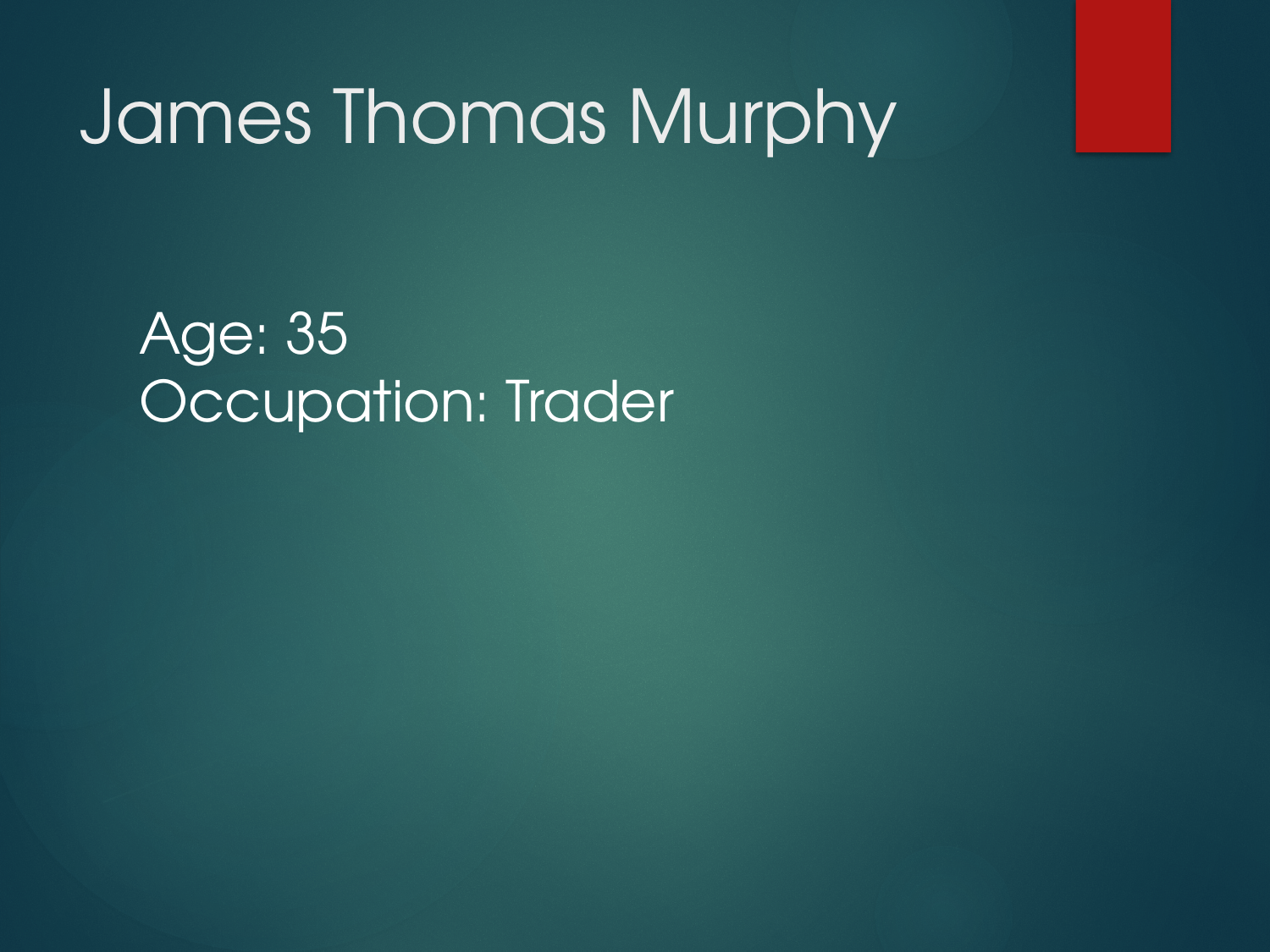

# James Thomas Murphy

Age: 35
Occupation: Trader